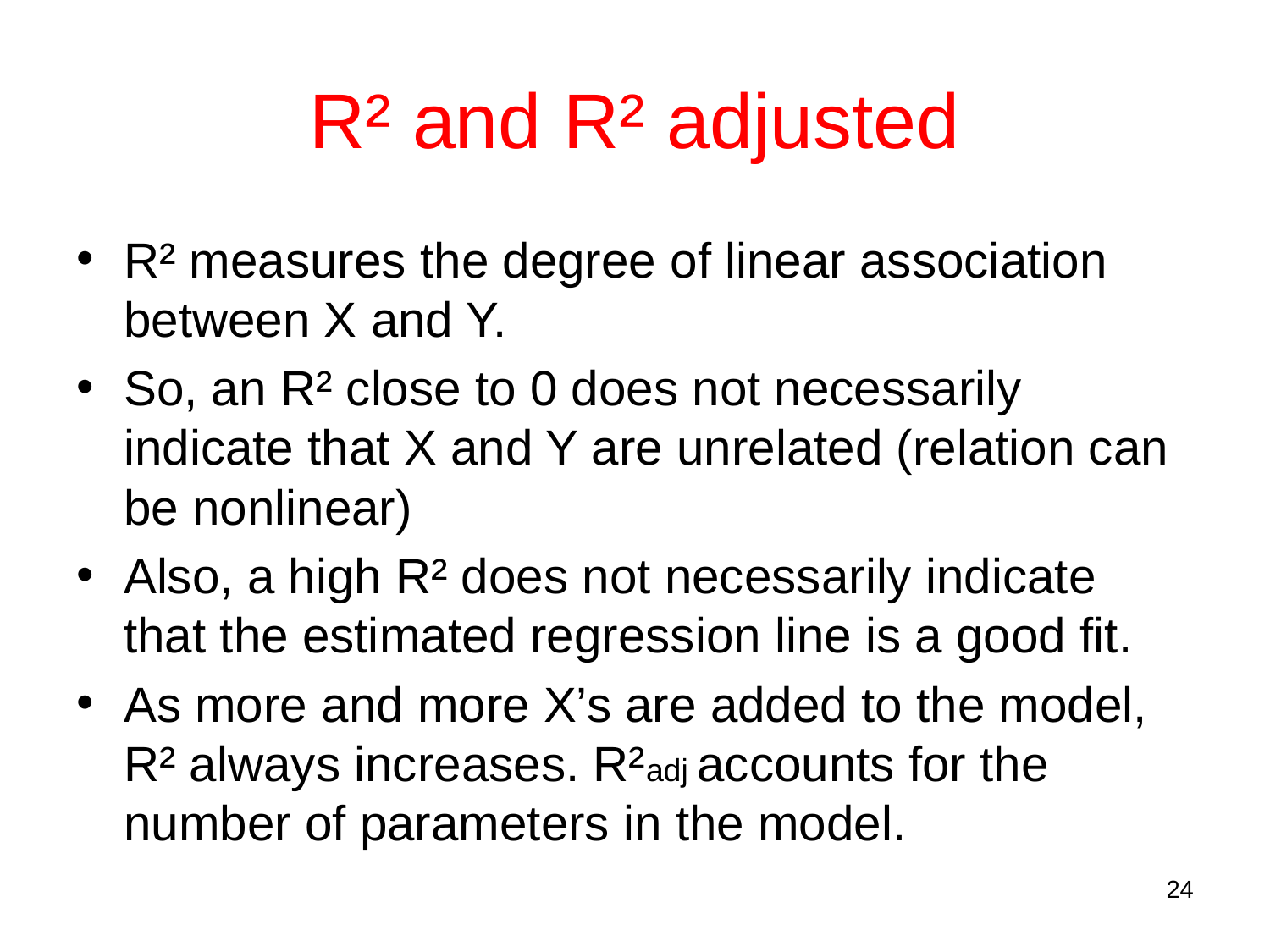

# R² and R² adjusted
R² measures the degree of linear association between X and Y.
So, an R² close to 0 does not necessarily indicate that X and Y are unrelated (relation can be nonlinear)
Also, a high R² does not necessarily indicate that the estimated regression line is a good fit.
As more and more X’s are added to the model, R² always increases. R²adj accounts for the number of parameters in the model.
24